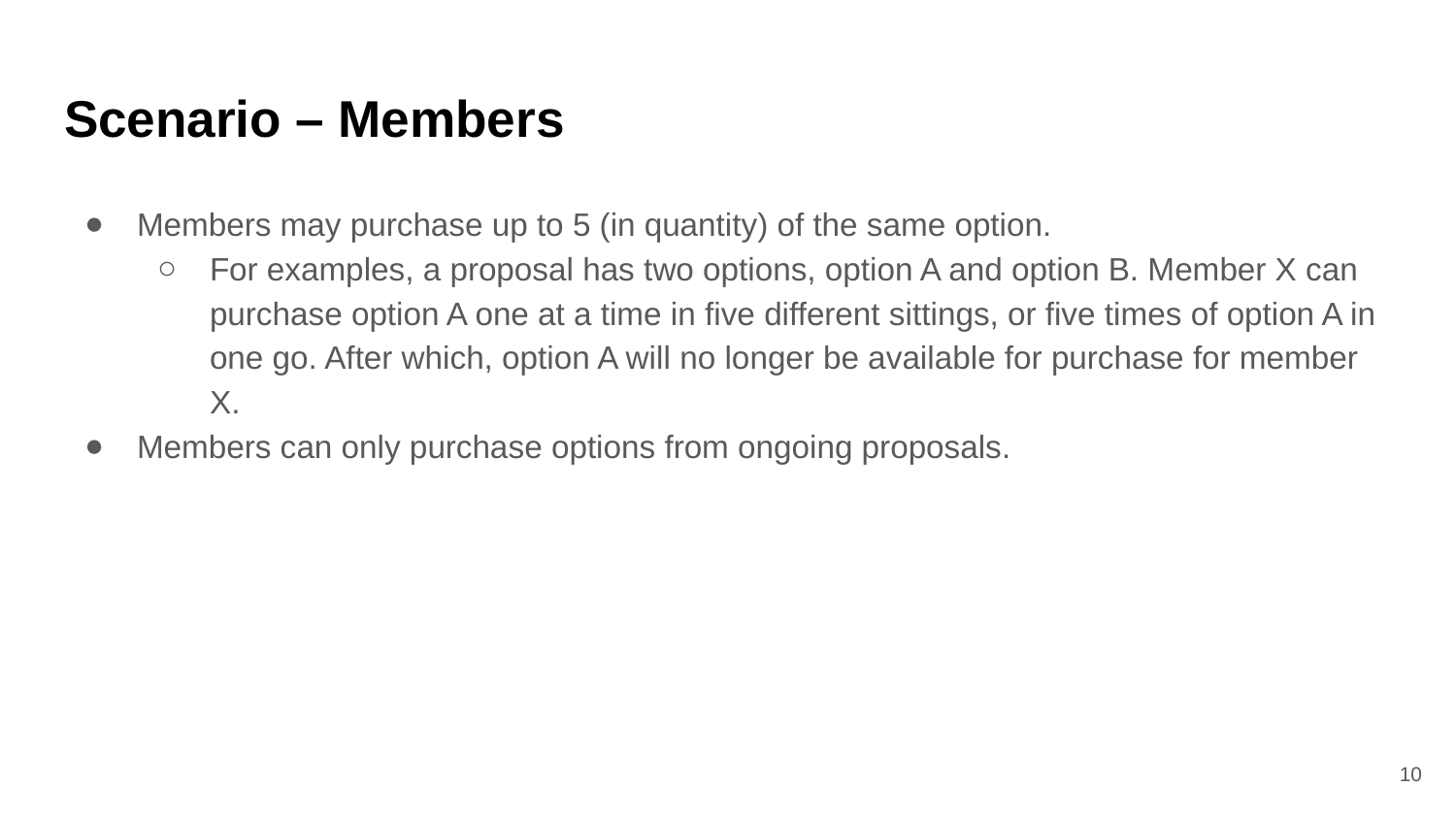

# Scenario – Members
Members may purchase up to 5 (in quantity) of the same option.
For examples, a proposal has two options, option A and option B. Member X can purchase option A one at a time in five different sittings, or five times of option A in one go. After which, option A will no longer be available for purchase for member X.
Members can only purchase options from ongoing proposals.

10